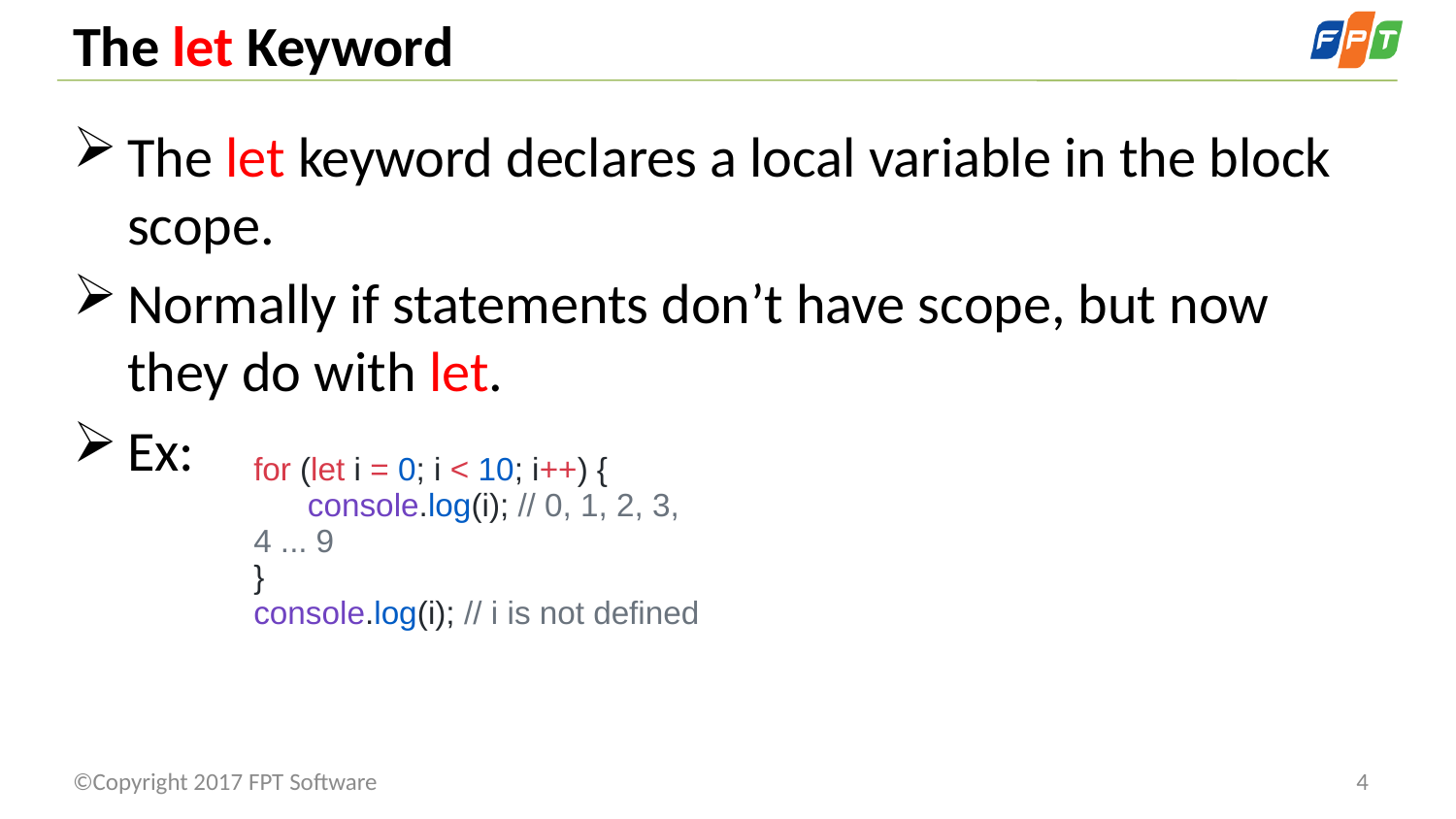

# The let Keyword
The let keyword declares a local variable in the block scope.
Normally if statements don’t have scope, but now they do with let.
Ex:

| for (let i = 0; i < 10; i++) { console.log(i); // 0, 1, 2, 3, 4 ... 9 } console.log(i); // i is not defined |
| --- |
©Copyright 2017 FPT Software
4